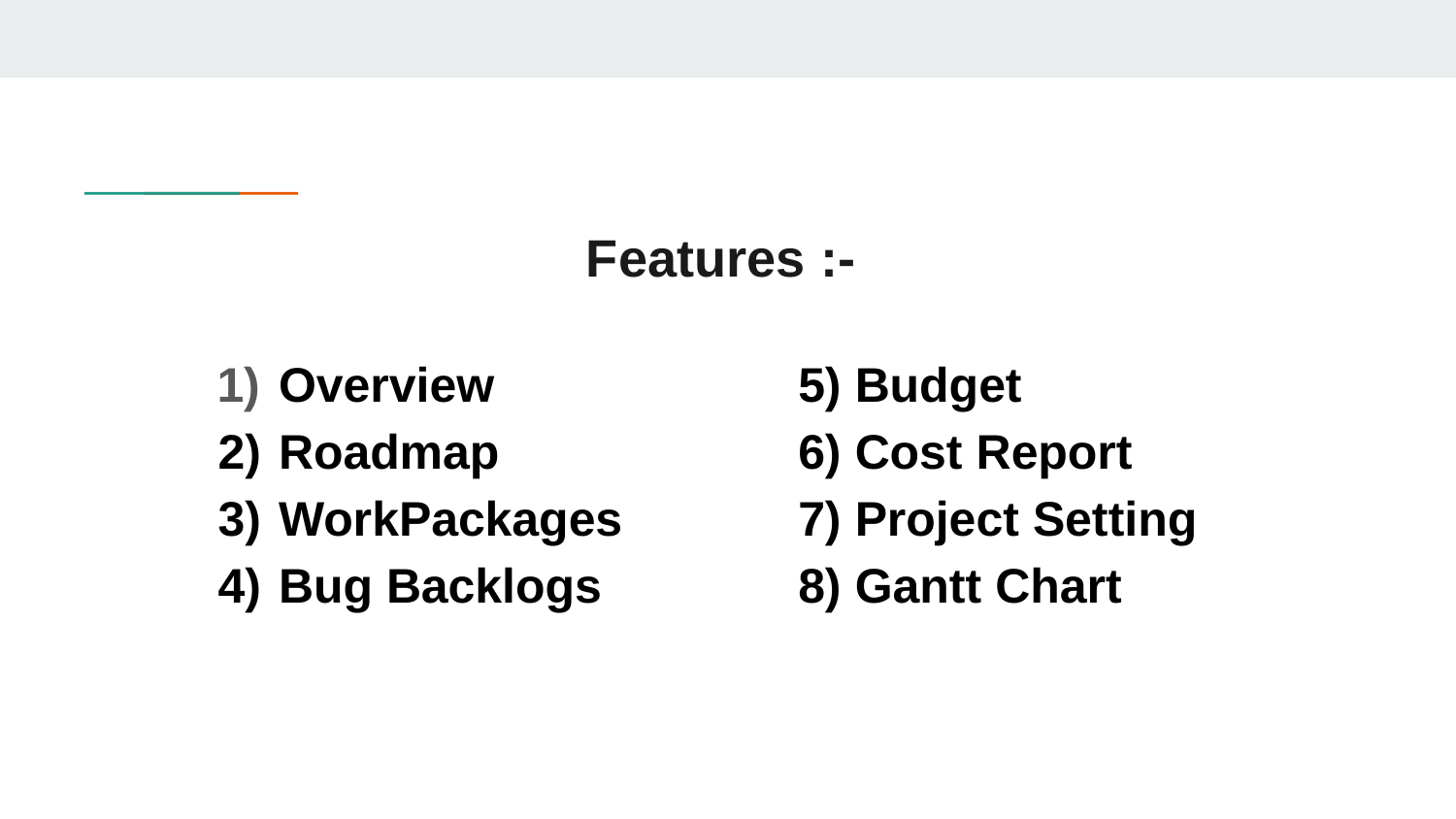

# Features :-
Overview
Roadmap
WorkPackages
Bug Backlogs
5) Budget
6) Cost Report
7) Project Setting
8) Gantt Chart